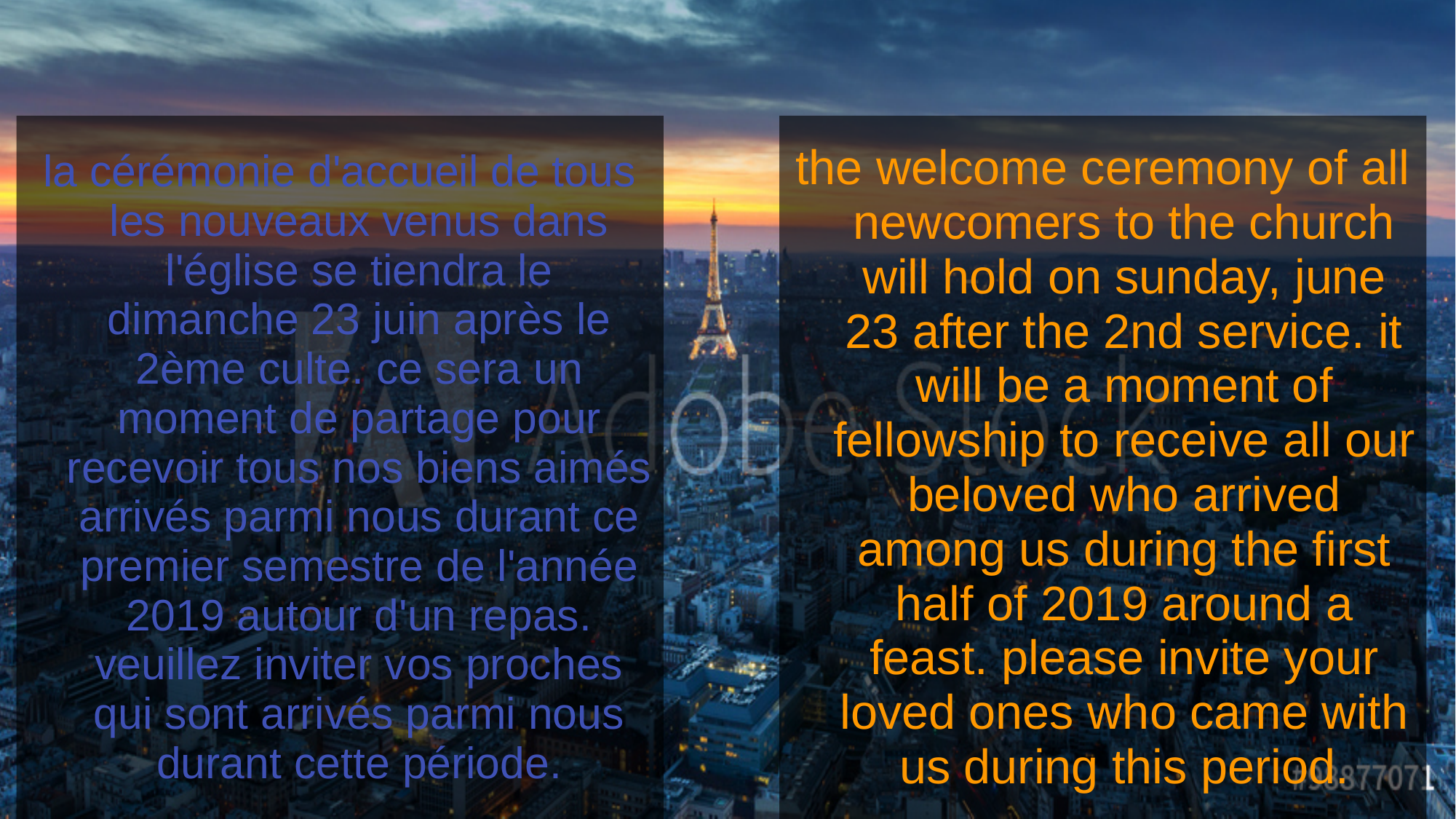

la cérémonie d'accueil de tous les nouveaux venus dans l'église se tiendra le dimanche 23 juin après le 2ème culte. ce sera un moment de partage pour recevoir tous nos biens aimés arrivés parmi nous durant ce premier semestre de l'année 2019 autour d'un repas. veuillez inviter vos proches qui sont arrivés parmi nous durant cette période.
the welcome ceremony of all newcomers to the church will hold on sunday, june 23 after the 2nd service. it will be a moment of fellowship to receive all our beloved who arrived among us during the first half of 2019 around a feast. please invite your loved ones who came with us during this period.